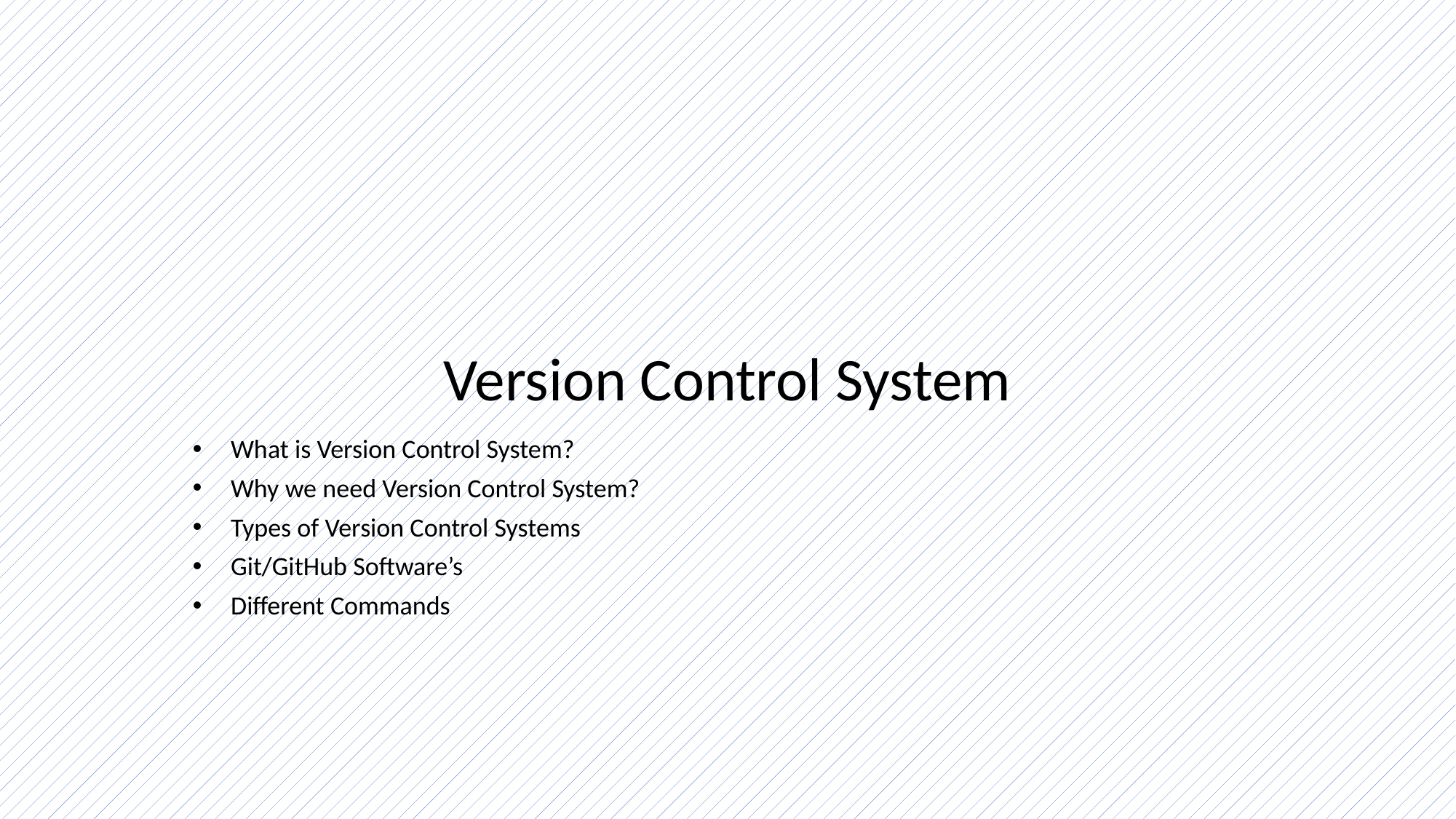

# Version Control System
What is Version Control System?
Why we need Version Control System?
Types of Version Control Systems
Git/GitHub Software’s
Different Commands